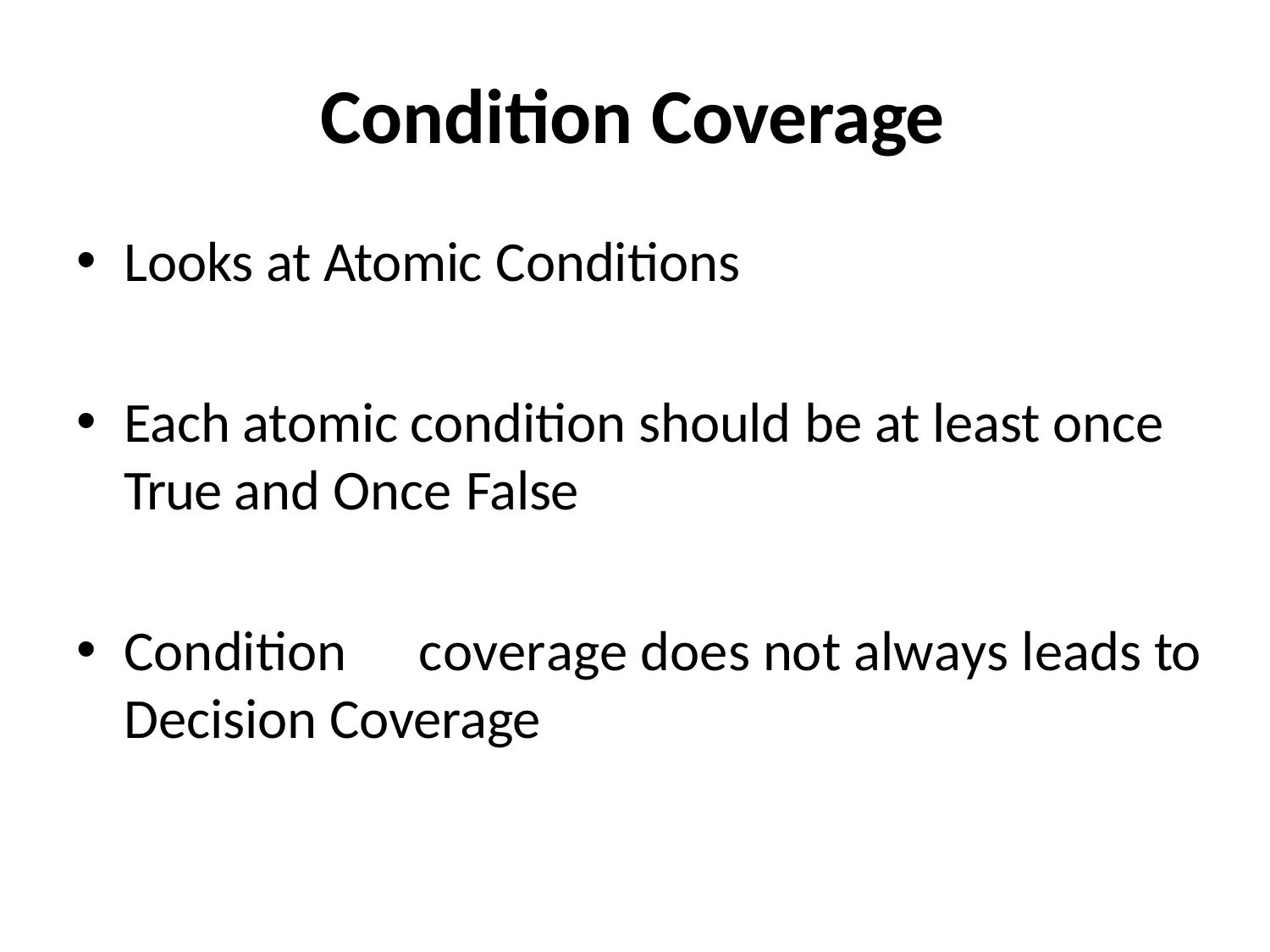

# Condition Coverage
Looks at Atomic Conditions

Each atomic condition should be at least once  True and Once False

Condition	coverage does not always leads to  Decision Coverage